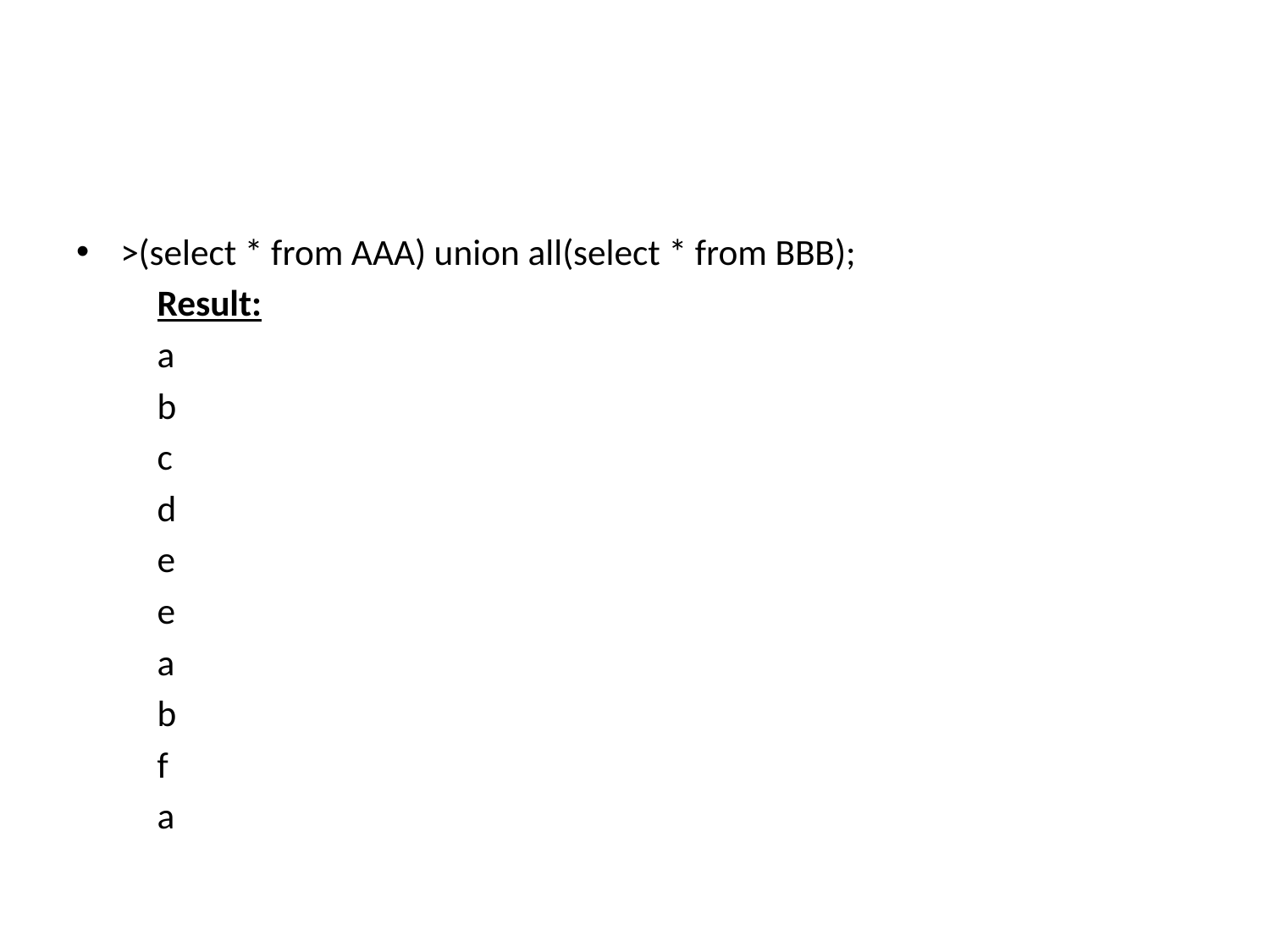

#
>(select * from AAA) union all(select * from BBB);
Result:
a
b
c
d
e
e
a
b
f
a